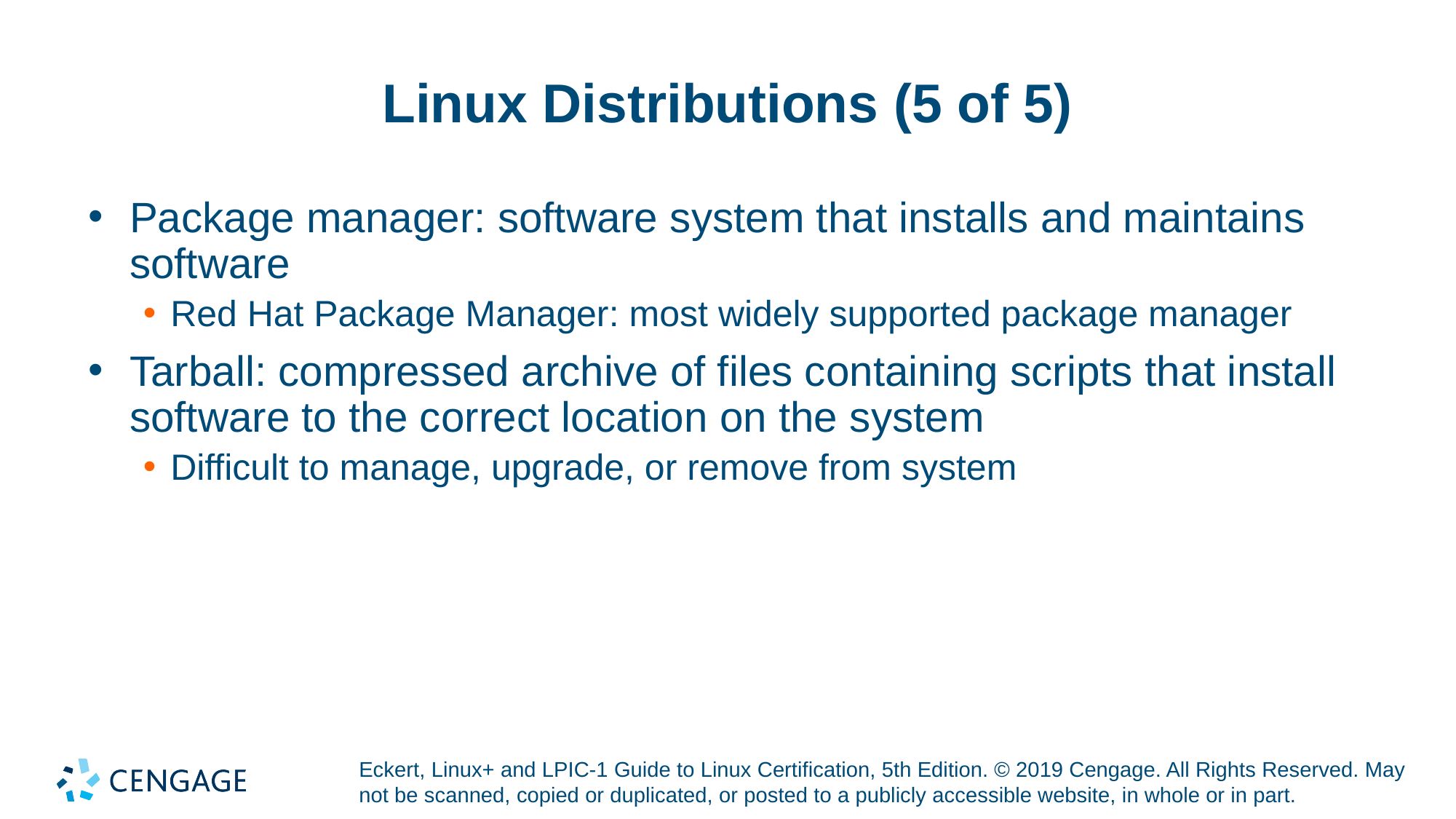

# Linux Distributions (5 of 5)
Package manager: software system that installs and maintains software
Red Hat Package Manager: most widely supported package manager
Tarball: compressed archive of files containing scripts that install software to the correct location on the system
Difficult to manage, upgrade, or remove from system